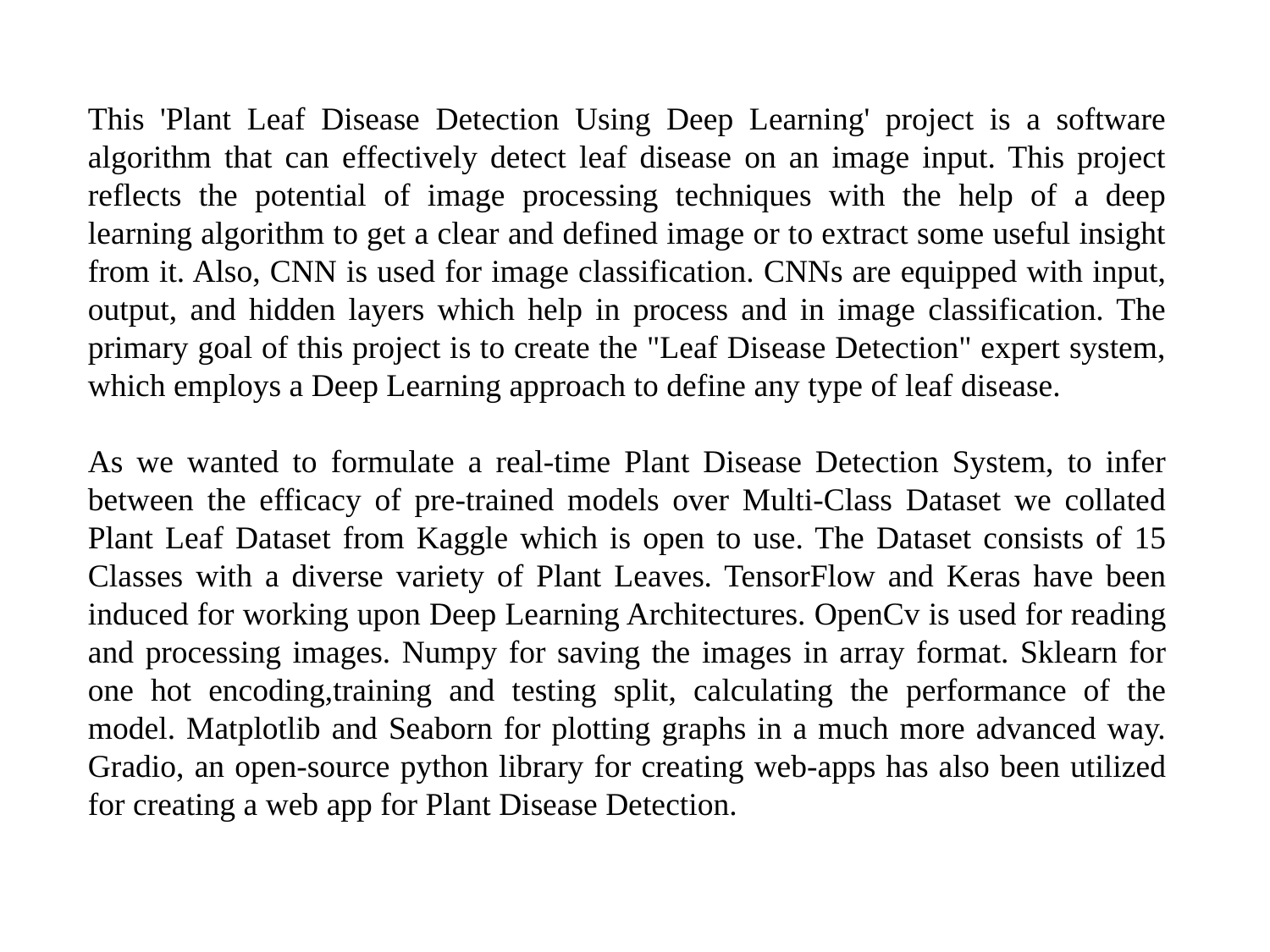

This 'Plant Leaf Disease Detection Using Deep Learning' project is a software algorithm that can effectively detect leaf disease on an image input. This project reflects the potential of image processing techniques with the help of a deep learning algorithm to get a clear and defined image or to extract some useful insight from it. Also, CNN is used for image classification. CNNs are equipped with input, output, and hidden layers which help in process and in image classification. The primary goal of this project is to create the "Leaf Disease Detection" expert system, which employs a Deep Learning approach to define any type of leaf disease.

	As we wanted to formulate a real-time Plant Disease Detection System, to infer between the efficacy of pre-trained models over Multi-Class Dataset we collated Plant Leaf Dataset from Kaggle which is open to use. The Dataset consists of 15 Classes with a diverse variety of Plant Leaves. TensorFlow and Keras have been induced for working upon Deep Learning Architectures. OpenCv is used for reading and processing images. Numpy for saving the images in array format. Sklearn for one hot encoding,training and testing split, calculating the performance of the model. Matplotlib and Seaborn for plotting graphs in a much more advanced way. Gradio, an open-source python library for creating web-apps has also been utilized for creating a web app for Plant Disease Detection.